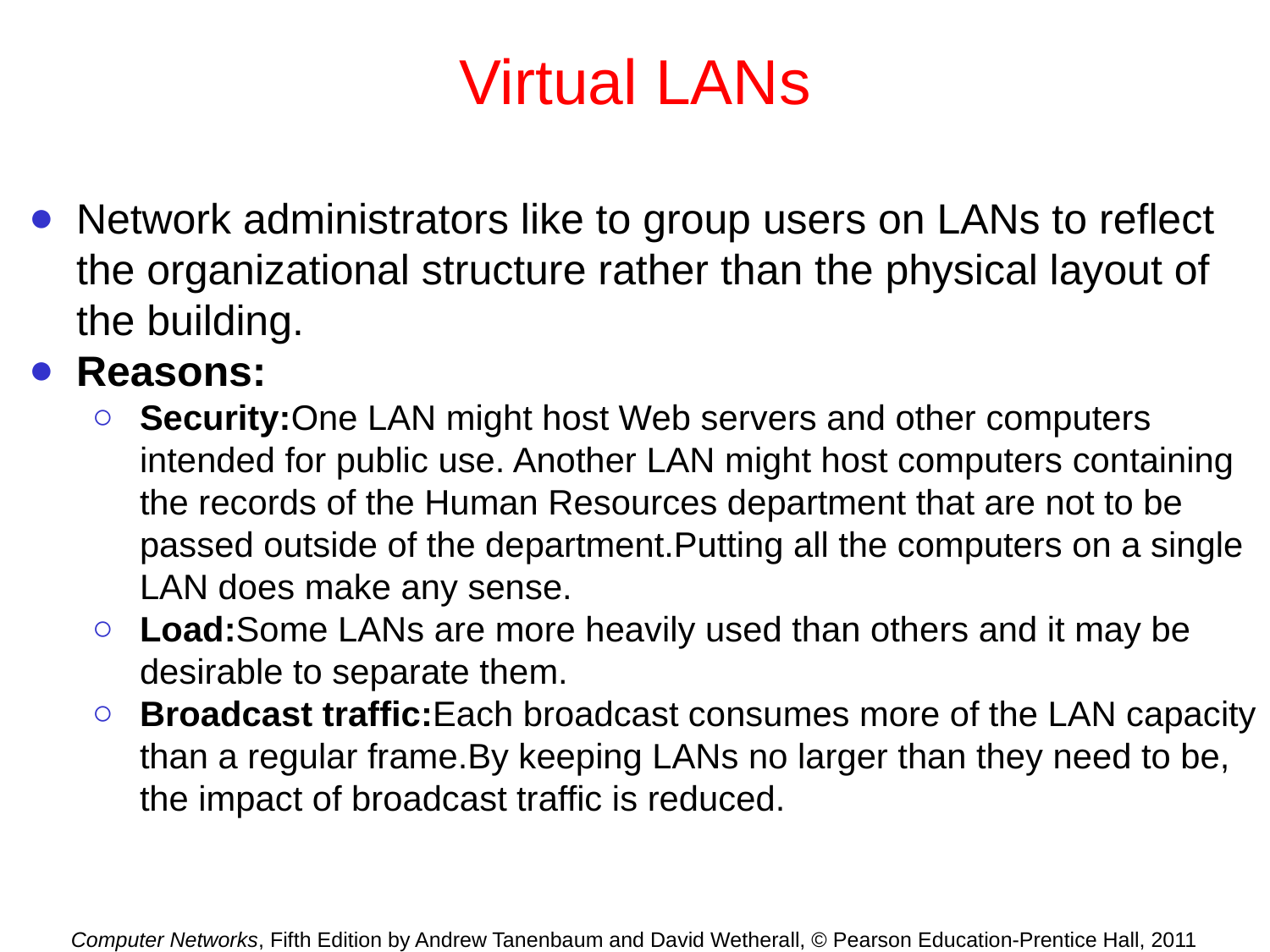

# Virtual LANs
Network administrators like to group users on LANs to reflect the organizational structure rather than the physical layout of the building.
Reasons:
Security:One LAN might host Web servers and other computers intended for public use. Another LAN might host computers containing the records of the Human Resources department that are not to be passed outside of the department.Putting all the computers on a single LAN does make any sense.
Load:Some LANs are more heavily used than others and it may be desirable to separate them.
Broadcast traffic:Each broadcast consumes more of the LAN capacity than a regular frame.By keeping LANs no larger than they need to be, the impact of broadcast traffic is reduced.